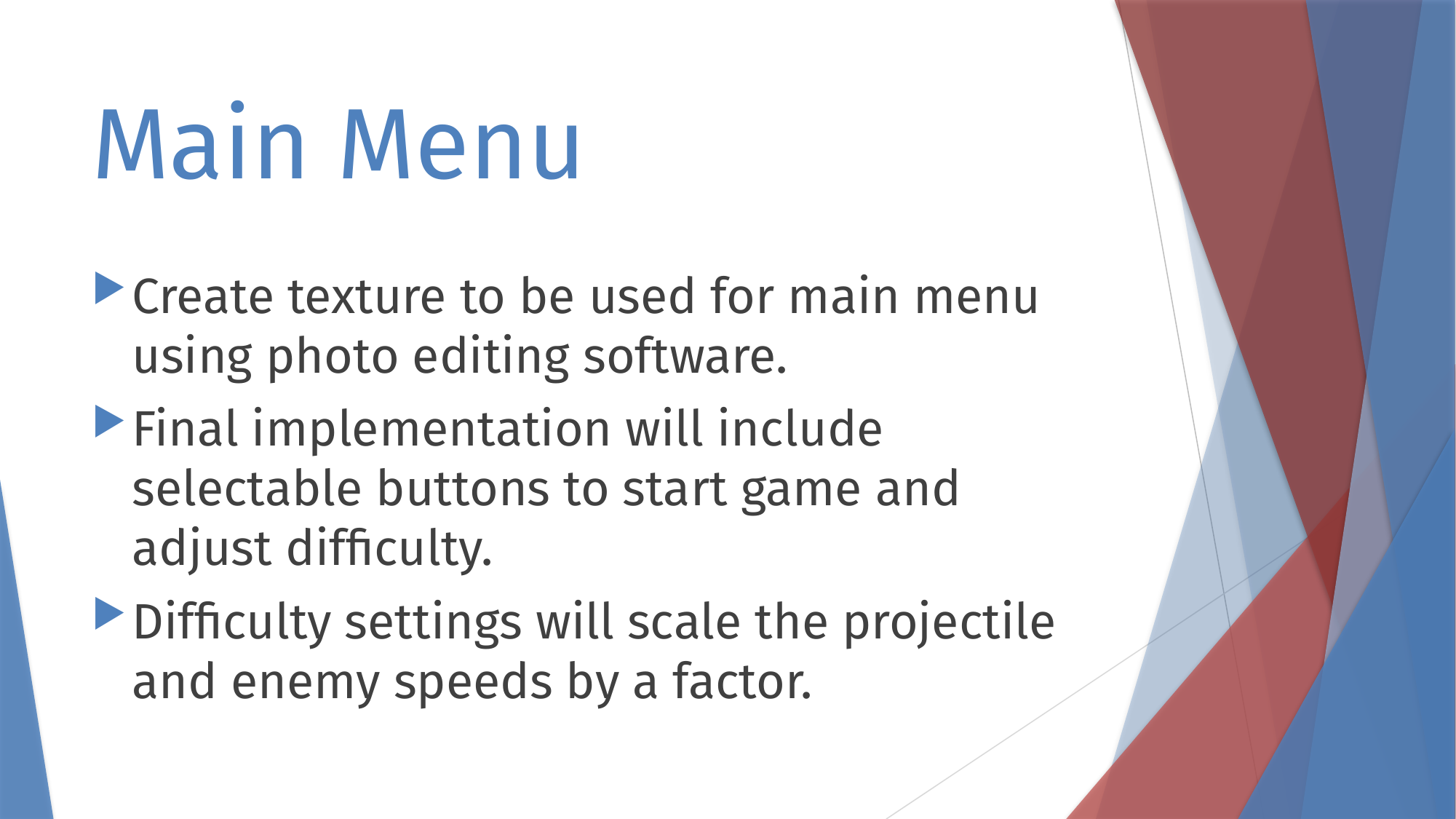

# Main Menu
Create texture to be used for main menu using photo editing software.
Final implementation will include selectable buttons to start game and adjust difficulty.
Difficulty settings will scale the projectile and enemy speeds by a factor.